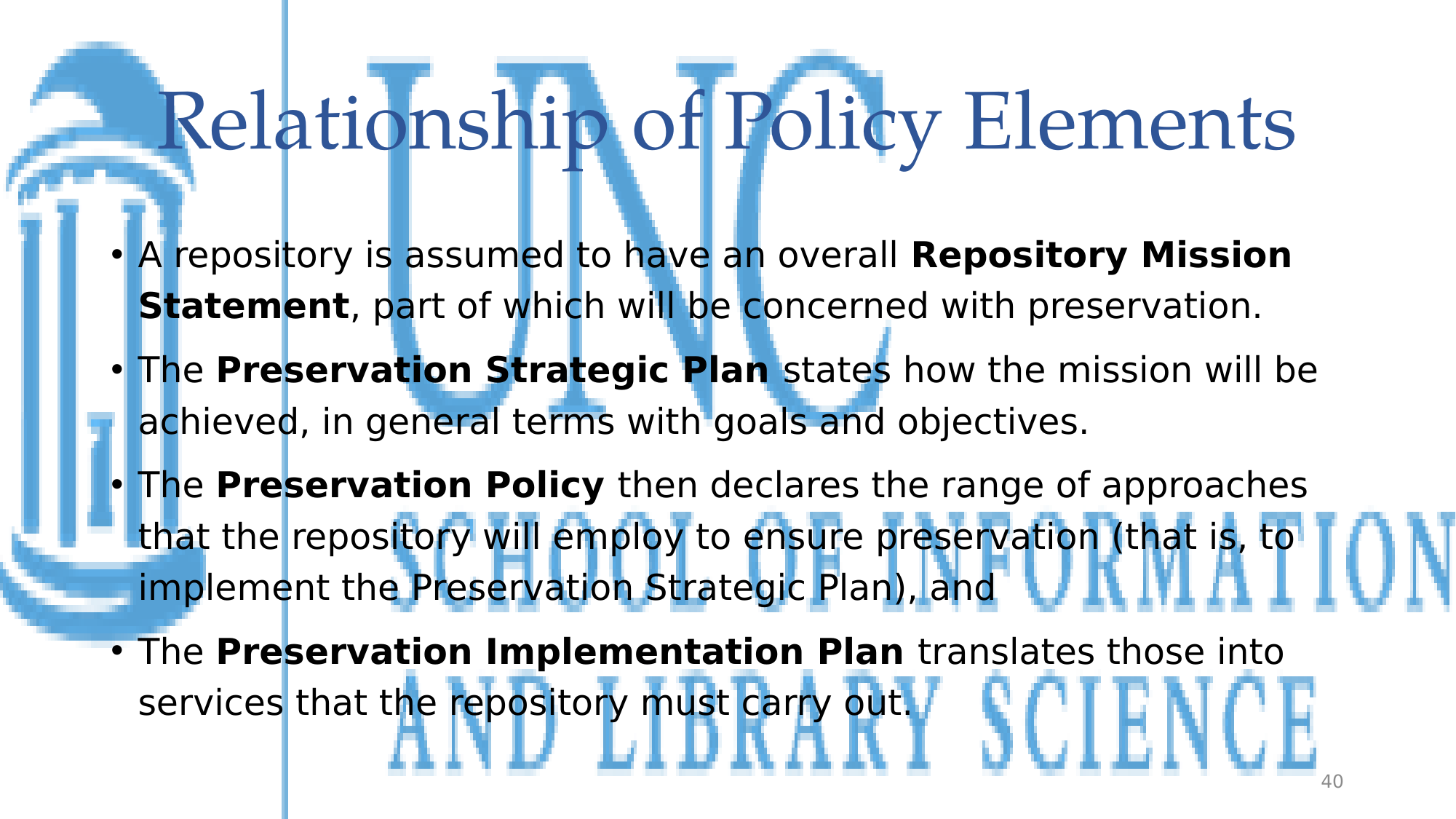

# Relationship of Policy Elements
A repository is assumed to have an overall Repository Mission Statement, part of which will be concerned with preservation.
The Preservation Strategic Plan states how the mission will be achieved, in general terms with goals and objectives.
The Preservation Policy then declares the range of approaches that the repository will employ to ensure preservation (that is, to implement the Preservation Strategic Plan), and
The Preservation Implementation Plan translates those into services that the repository must carry out.

40